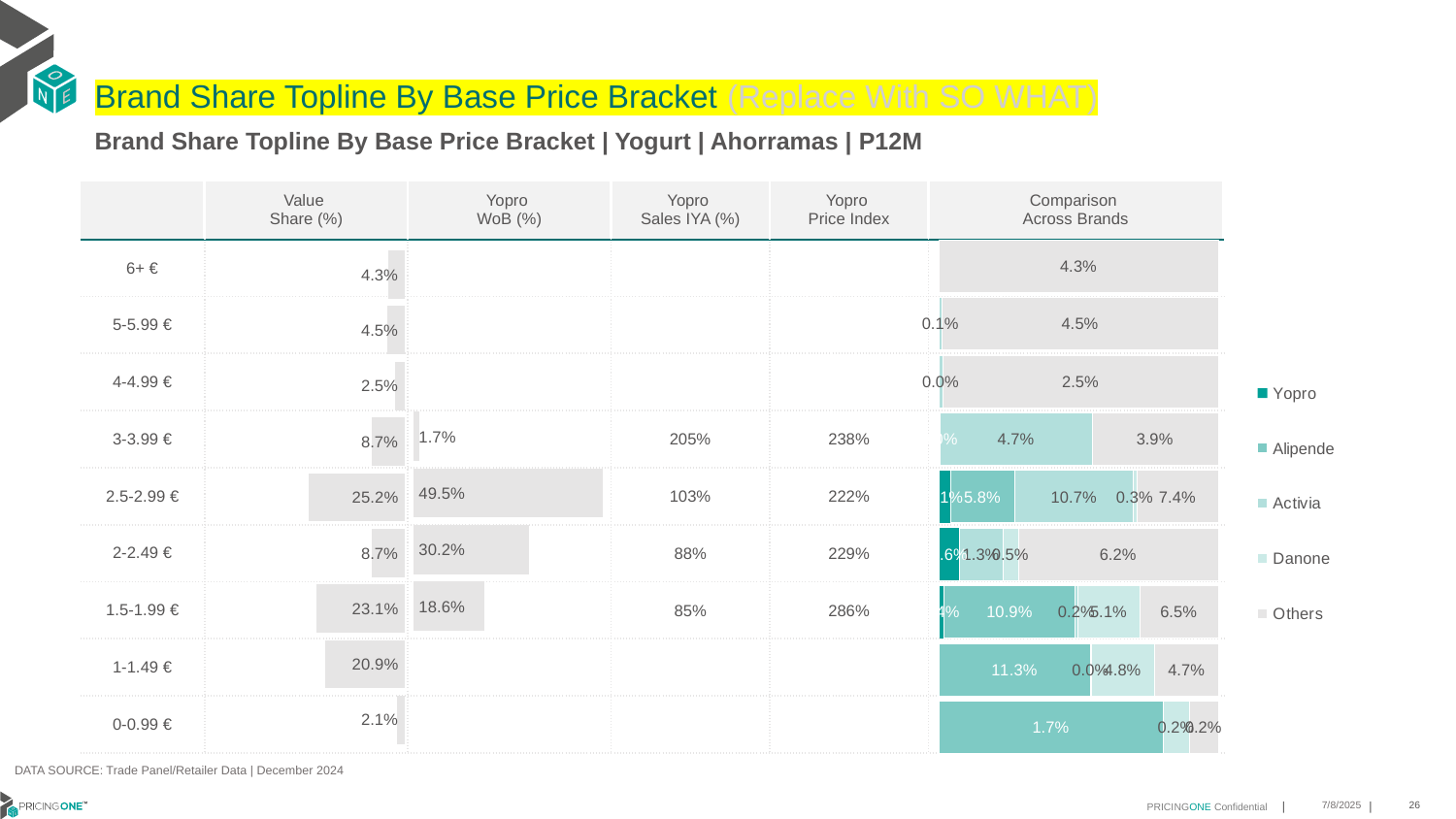

# Brand Share Topline By Base Price Bracket (Replace With SO WHAT)
Brand Share Topline By Base Price Bracket | Yogurt | Ahorramas | P12M
|  | Value Share (%) | Yopro WoB (%) | Yopro Sales IYA (%) | Yopro Price Index | Comparison Across Brands |
| --- | --- | --- | --- | --- | --- |
| 6+ € |  |  |  |  |  |
| 5-5.99 € |  |  |  |  |  |
| 4-4.99 € |  |  |  |  |  |
| 3-3.99 € |  |  | 205% | 238% |  |
| 2.5-2.99 € |  |  | 103% | 222% |  |
| 2-2.49 € |  |  | 88% | 229% |  |
| 1.5-1.99 € |  |  | 85% | 286% |  |
| 1-1.49 € |  |  |  |  |  |
| 0-0.99 € |  |  |  |  |  |

### Chart

| Category | Yopro | Alipende | Activia | Danone | Others |
|---|---|---|---|---|---|
| 6+ € | None | None | None | None | 0.04310644756591234 |
| 5-5.99 € | None | None | 0.000500106455892545 | None | 0.04469200368465148 |
| 4-4.99 € | None | None | 0.00035971900559835743 | None | 0.024798534156705236 |
| 3-3.99 € | 0.0003651217825112789 | None | 0.04699966742200313 | None | 0.039170090243959954 |
| 2.5-2.99 € | 0.010554928539164761 | 0.05764991789580018 | 0.10720236562811805 | 0.0027333389960085344 | 0.07383127712472094 |
| 2-2.49 € | 0.0064421016920840485 | None | 0.013417573995955884 | 0.0048008440027407125 | 0.06233518484732526 |
| 1.5-1.99 € | 0.003954811512898092 | 0.10873601271377226 | 0.002306413683085522 | 0.05076036033852402 | 0.0652282129789914 |
| 1-1.49 € | None | 0.11306187847010563 | 0.0004836650641889094 | 0.04773760199886643 | 0.0474581830893464 |
| 0-0.99 € | None | 0.017101081358383546 | None | 0.001985764170143742 | 0.002226791582541369 |

### Chart

| Category | Value Share |
|---|---|
|  | 0.04310644756591234 |

### Chart

| Category | Brand WoB % |
|---|---|
|  | None |
DATA SOURCE: Trade Panel/Retailer Data | December 2024

7/8/2025
26